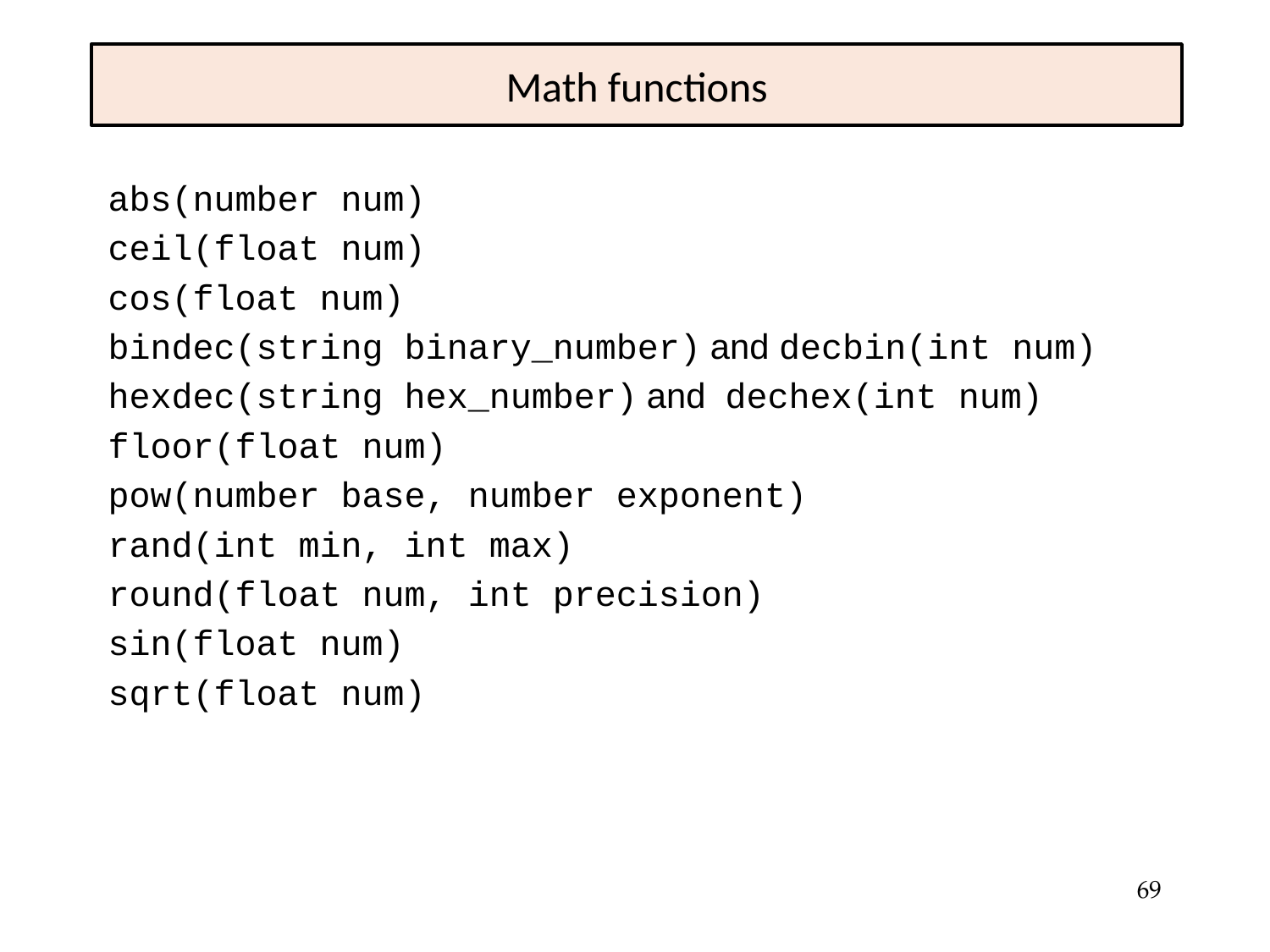

# Math functions
abs(number num)
ceil(float num)
cos(float num)
bindec(string binary_number) and decbin(int num)
hexdec(string hex_number) and  dechex(int num)
floor(float num)
pow(number base, number exponent)
rand(int min, int max)
round(float num, int precision)
sin(float num)
sqrt(float num)
69